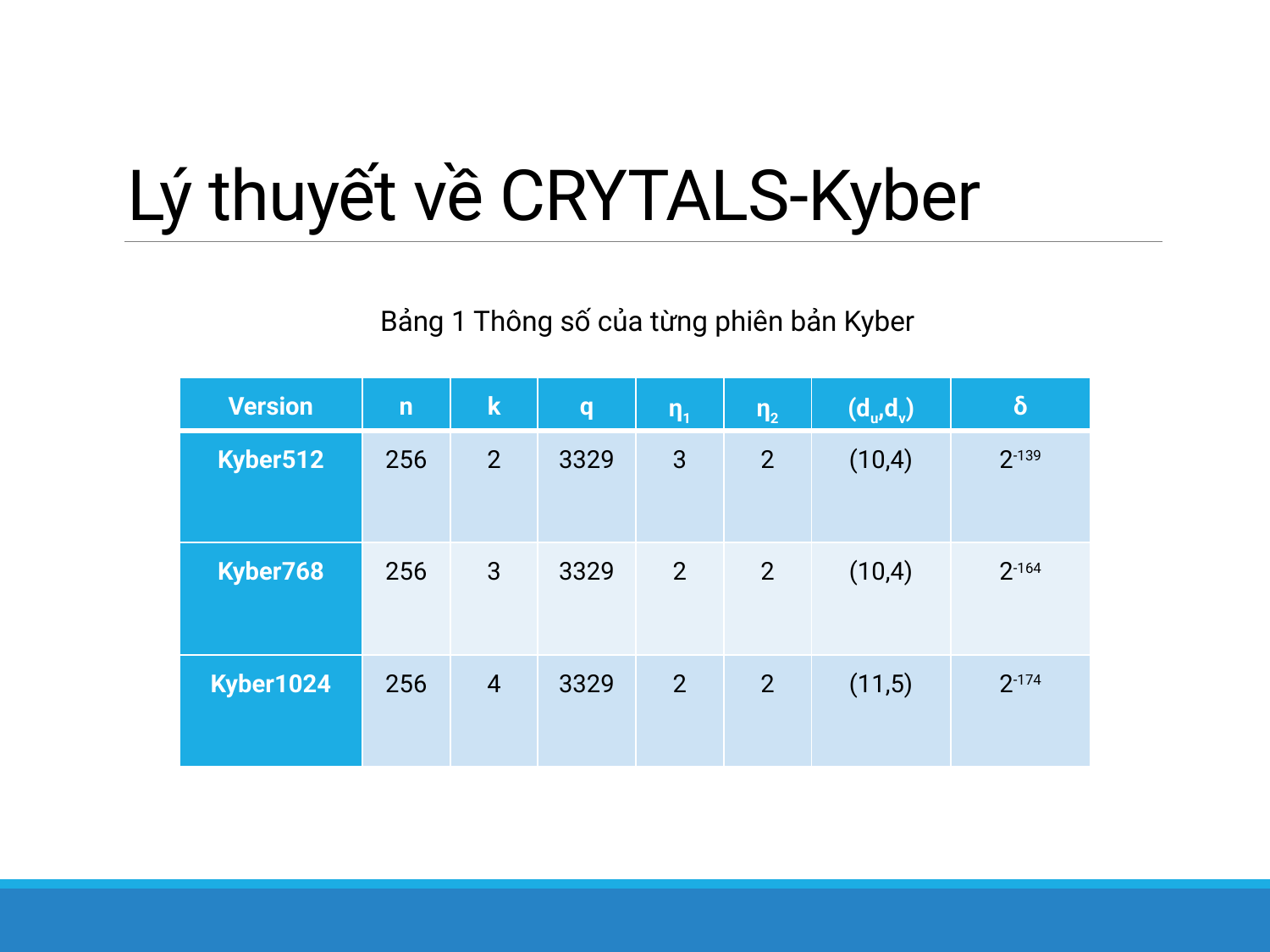

# Lý thuyết về CRYTALS-Kyber
Bảng 1 Thông số của từng phiên bản Kyber

| Version | n | k | q | η­1 | η2 | (du,dv) | δ |
| --- | --- | --- | --- | --- | --- | --- | --- |
| Kyber512 | 256 | 2 | 3329 | 3 | 2 | (10,4) | 2-139 |
| Kyber768 | 256 | 3 | 3329 | 2 | 2 | (10,4) | 2-164 |
| Kyber1024 | 256 | 4 | 3329 | 2 | 2 | (11,5) | 2-174 |